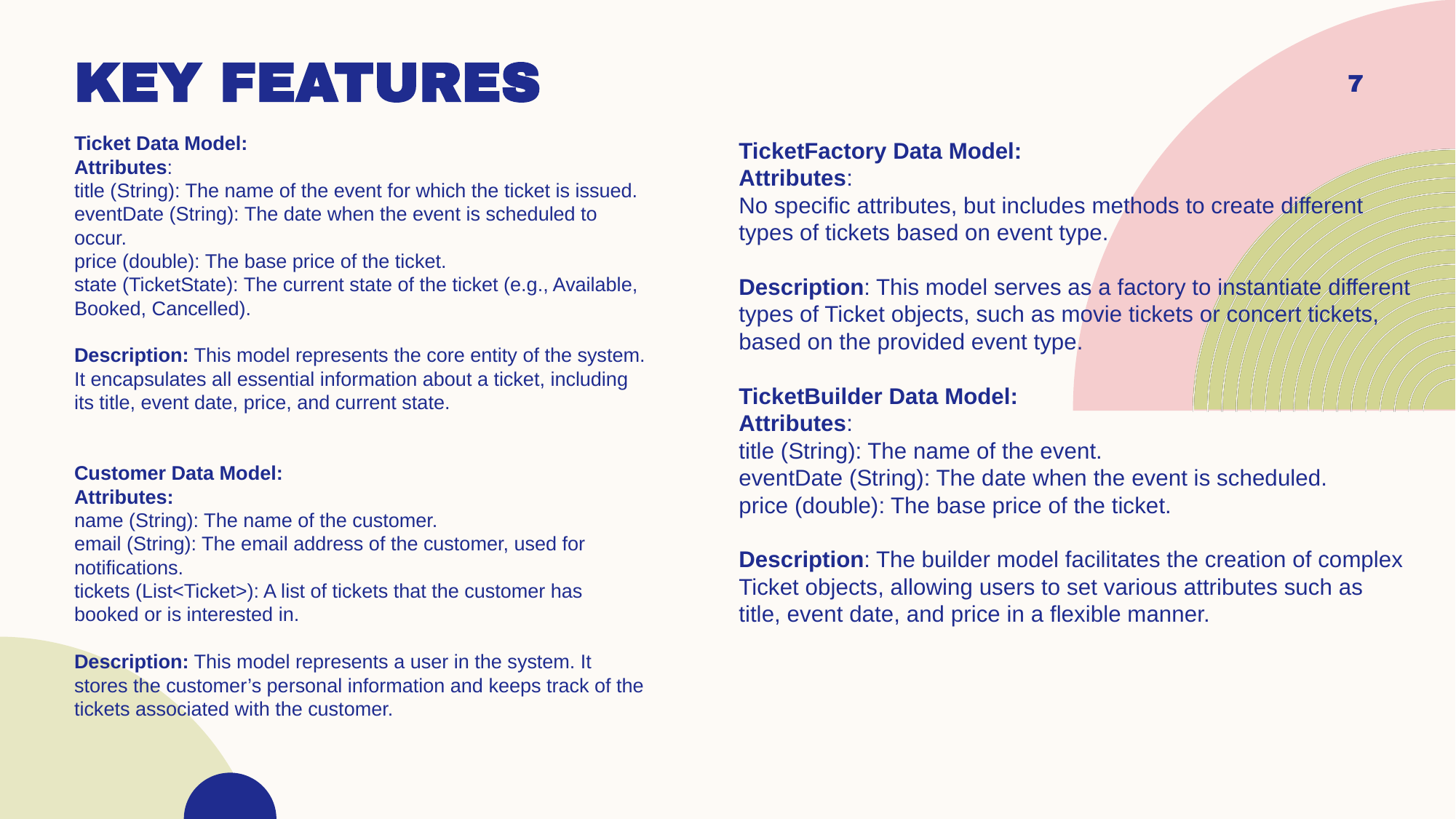

# KEY FEATURES
7
TicketFactory Data Model:
Attributes:
No specific attributes, but includes methods to create different types of tickets based on event type.

Description: This model serves as a factory to instantiate different types of Ticket objects, such as movie tickets or concert tickets, based on the provided event type.

TicketBuilder Data Model:
Attributes:
title (String): The name of the event.
eventDate (String): The date when the event is scheduled.
price (double): The base price of the ticket.

Description: The builder model facilitates the creation of complex Ticket objects, allowing users to set various attributes such as title, event date, and price in a flexible manner.
Ticket Data Model:
Attributes:
title (String): The name of the event for which the ticket is issued.
eventDate (String): The date when the event is scheduled to occur.
price (double): The base price of the ticket.
state (TicketState): The current state of the ticket (e.g., Available, Booked, Cancelled).

Description: This model represents the core entity of the system. It encapsulates all essential information about a ticket, including its title, event date, price, and current state.

Customer Data Model:
Attributes:
name (String): The name of the customer.
email (String): The email address of the customer, used for notifications.
tickets (List<Ticket>): A list of tickets that the customer has booked or is interested in.

Description: This model represents a user in the system. It stores the customer’s personal information and keeps track of the tickets associated with the customer.